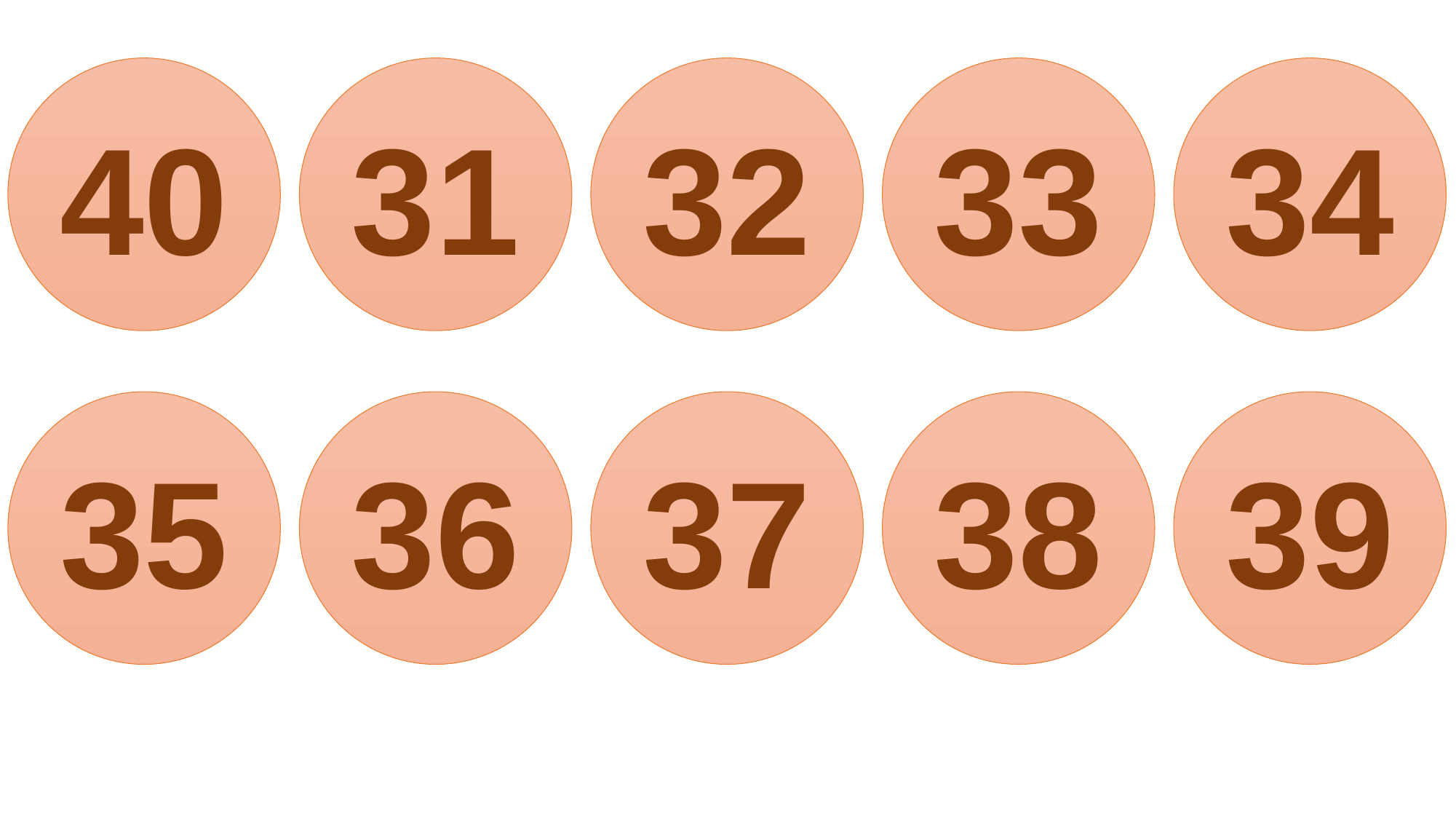

40
31
32
33
34
35
36
37
38
39